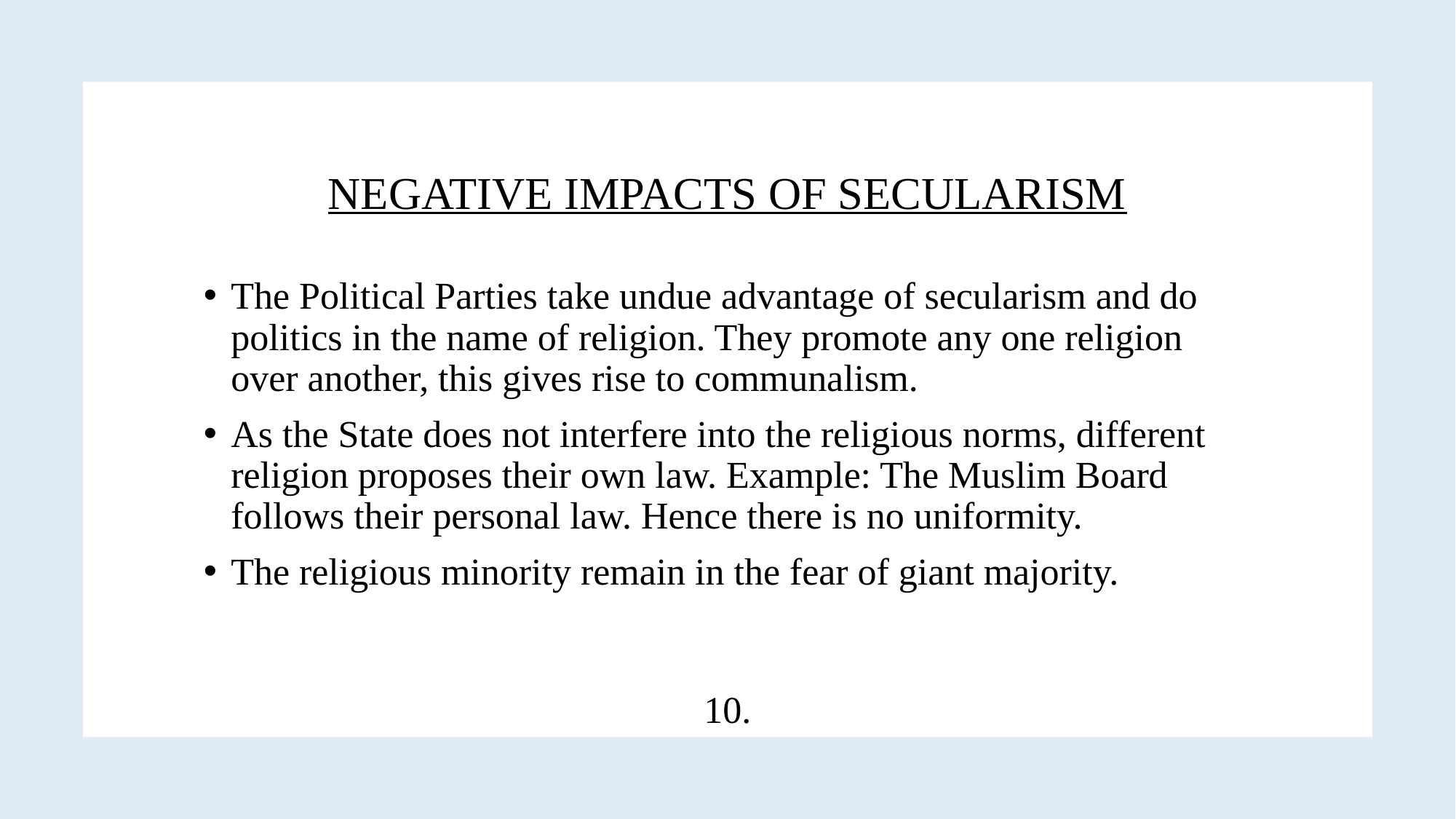

# NEGATIVE IMPACTS OF SECULARISM
The Political Parties take undue advantage of secularism and do politics in the name of religion. They promote any one religion over another, this gives rise to communalism.
As the State does not interfere into the religious norms, different religion proposes their own law. Example: The Muslim Board follows their personal law. Hence there is no uniformity.
The religious minority remain in the fear of giant majority.
10.